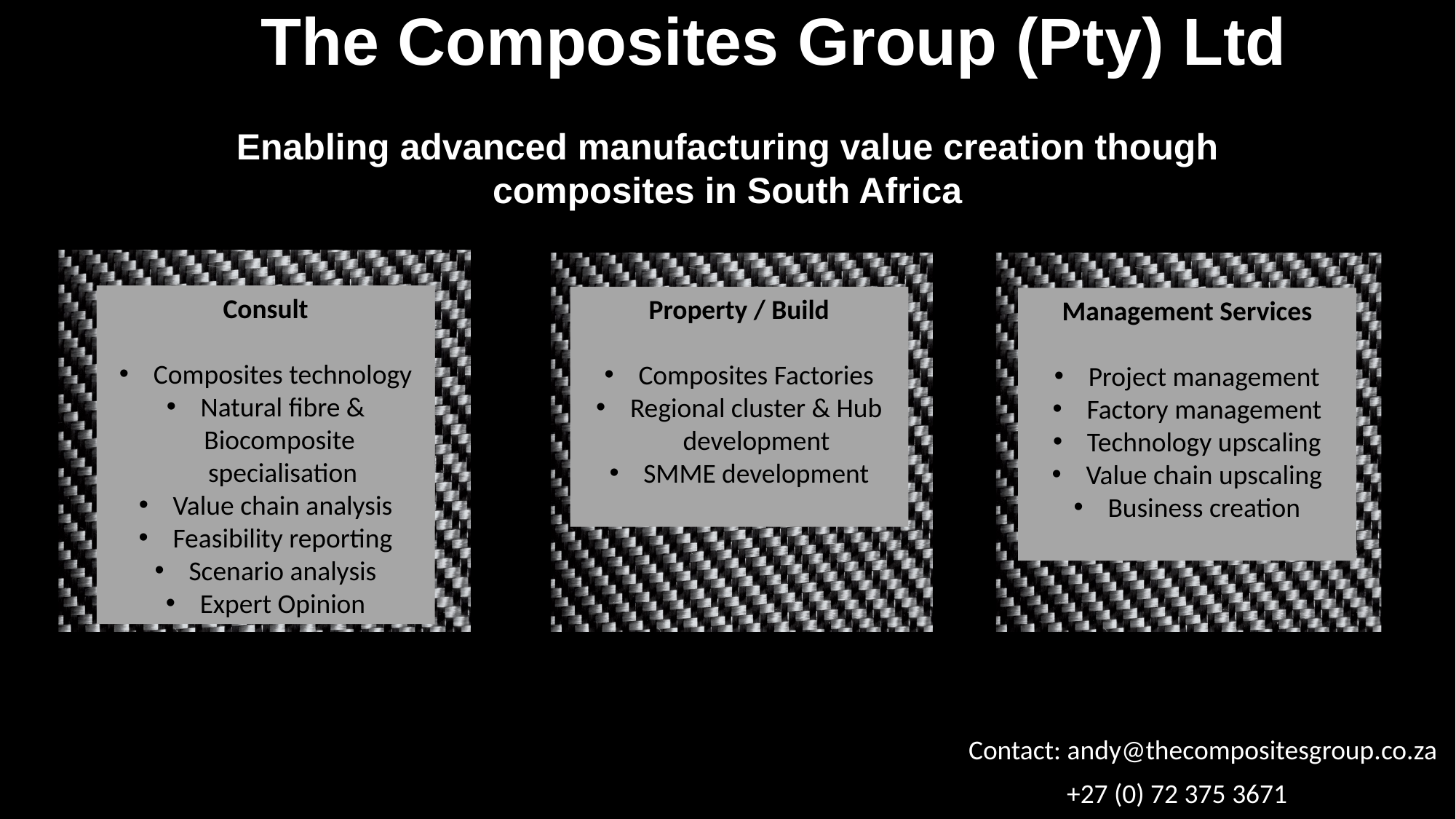

The Composites Group (Pty) Ltd

Enabling advanced manufacturing value creation though composites in South Africa

Consult / Think

Composites technology
Techno-economic studies
Value chain analysis
Scenario analysis
Expert Opinion
Consult

Composites technology
Natural fibre & Biocomposite  specialisation
Value chain analysis
Feasibility reporting
Scenario analysis
Expert Opinion
Property / Build

Composites Factories
Regional cluster & Hub development
SMME development

Management Services

Project management
Factory management
Technology upscaling
Value chain upscaling
Business creation

Contact: andy@thecompositesgroup.co.za
                 +27 (0) 72 375 3671